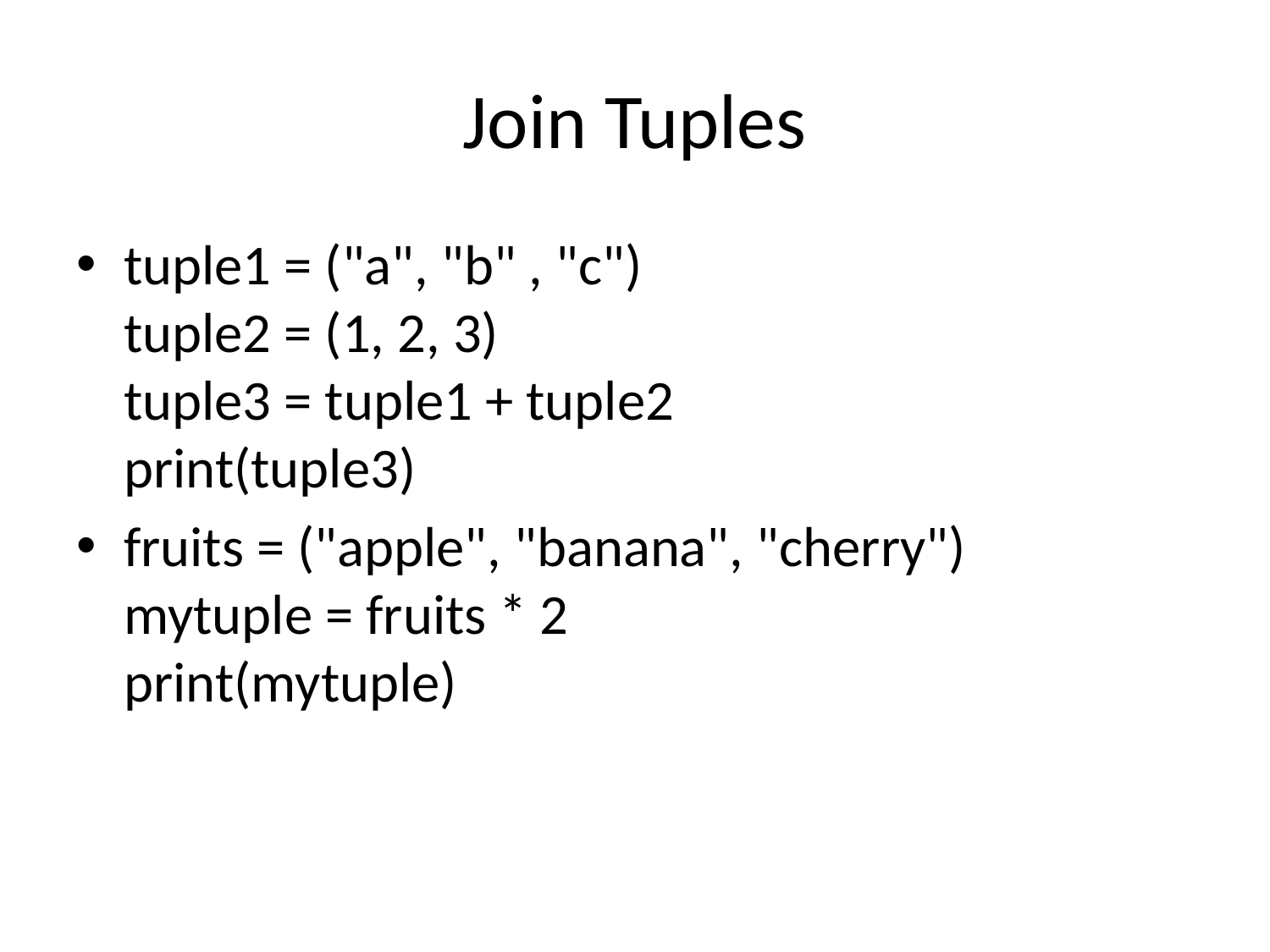

# Join Tuples
tuple1 = ("a", "b" , "c")
tuple2 = (1, 2, 3)
tuple3 = tuple1 + tuple2
print(tuple3)
fruits = ("apple", "banana", "cherry")
mytuple = fruits * 2
print(mytuple)